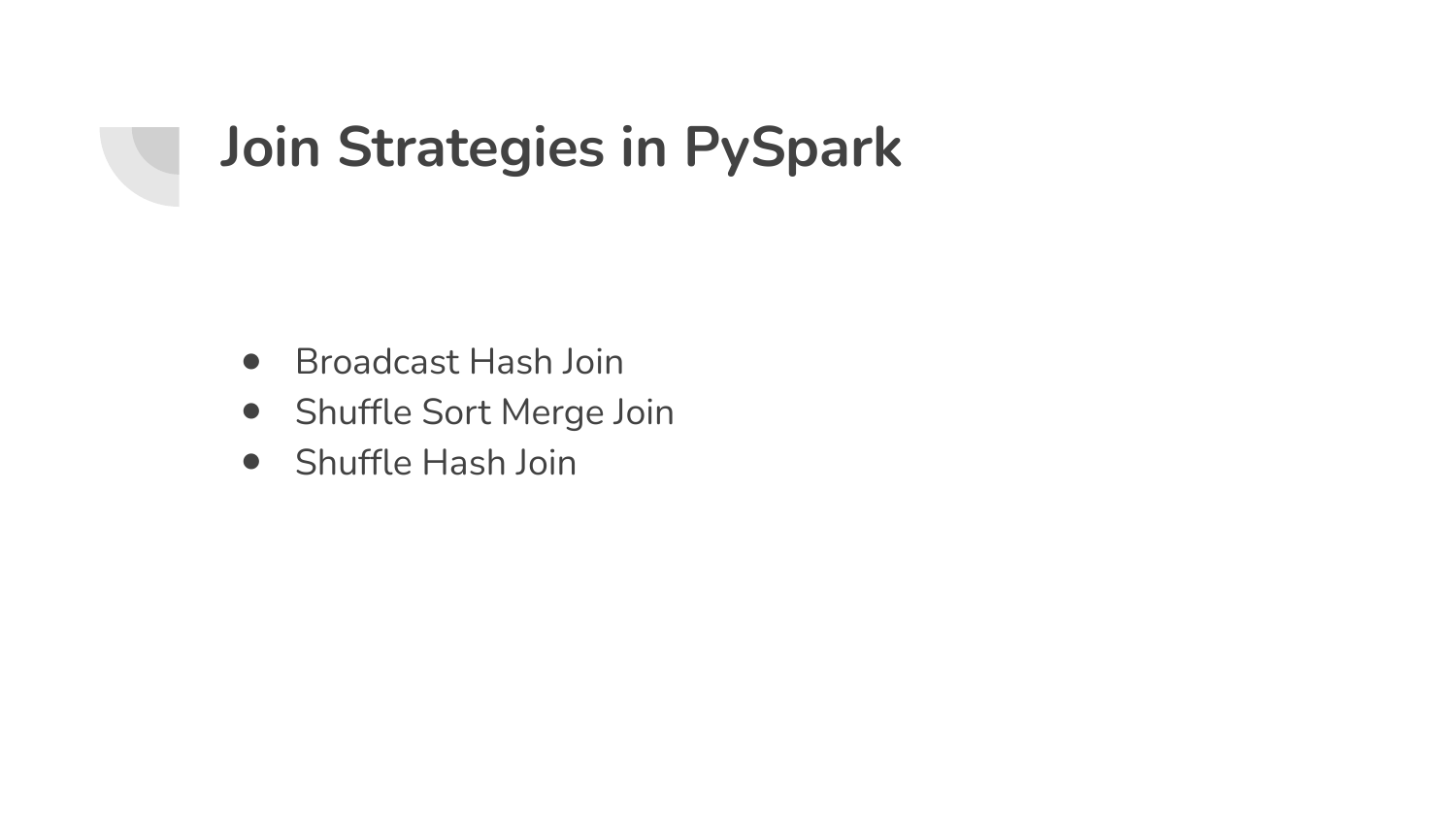

# Join Strategies in PySpark
Broadcast Hash Join
Shuffle Sort Merge Join
Shuffle Hash Join